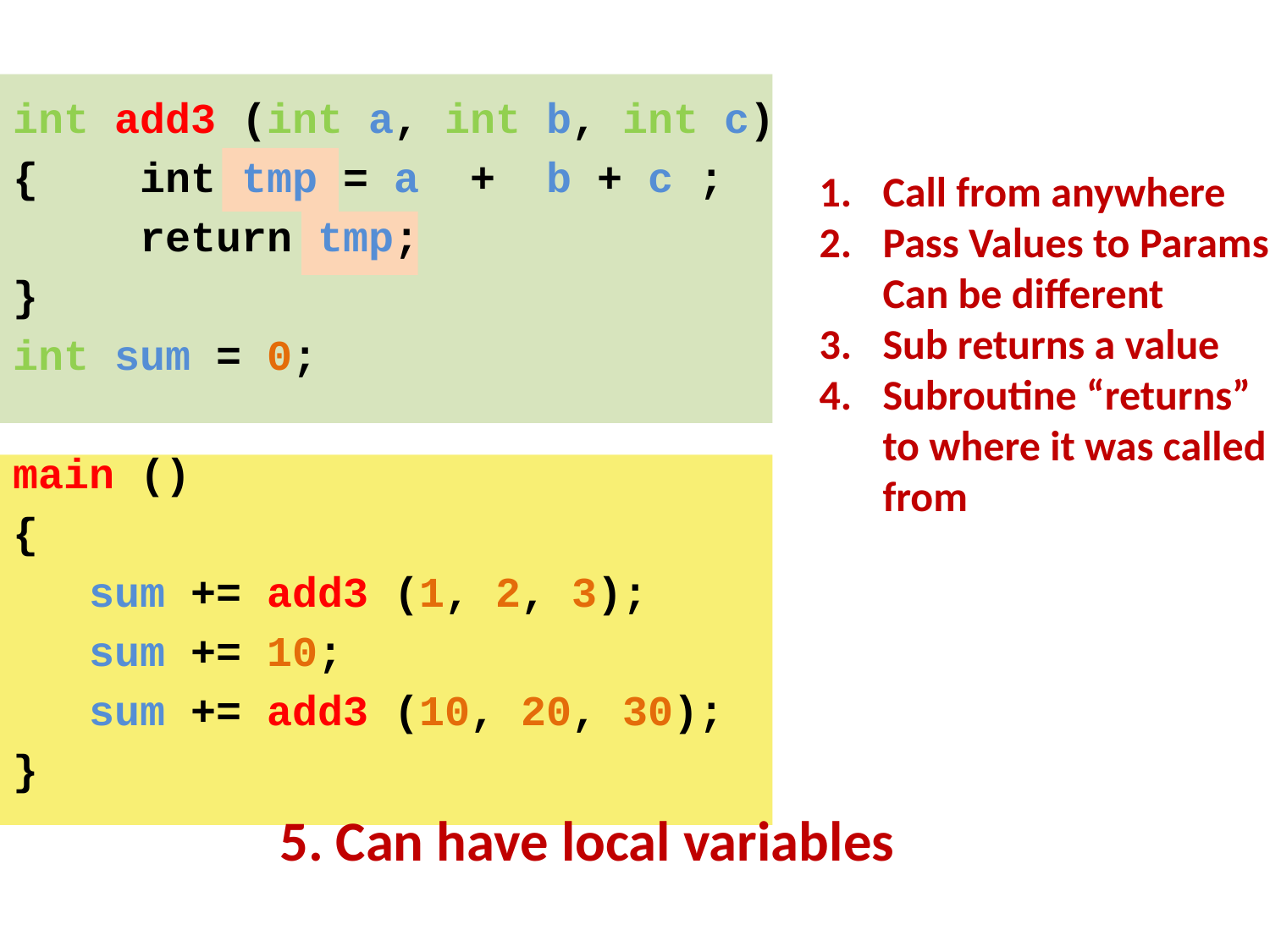

#

int add3 (int a, int b, int c)
{    int tmp = a  +  b + c ;
	return tmp;
}
int sum = 0;

main ()
{
   sum += add3 (1, 2, 3);
   sum += 10;
   sum += add3 (10, 20, 30);
}
5. Can have local variables

Call from anywhere
Pass Values to Params
Can be different
Sub returns a value
Subroutine “returns”
to where it was called
from